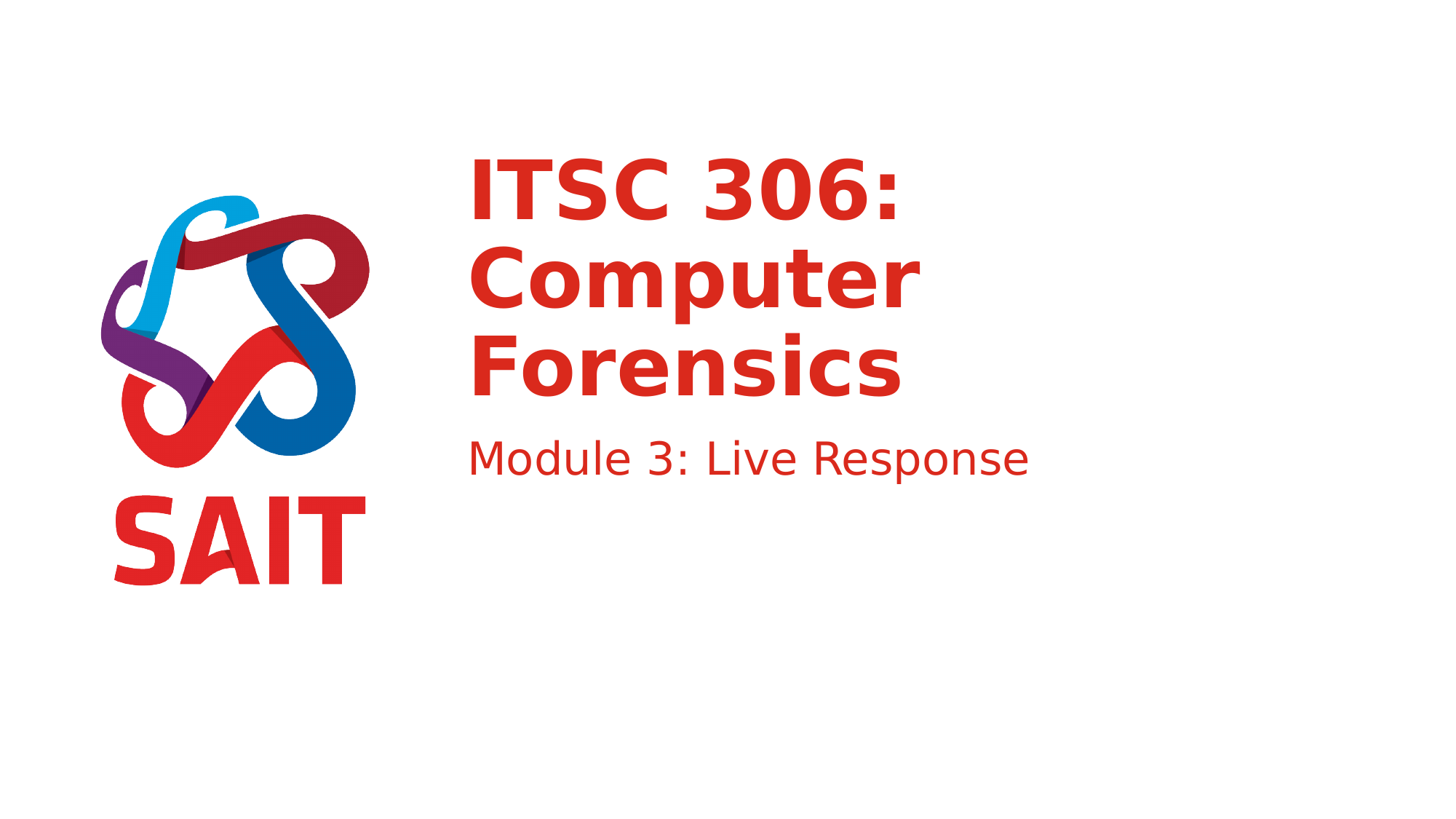

# ITSC 306: Computer Forensics
Module 3: Live Response